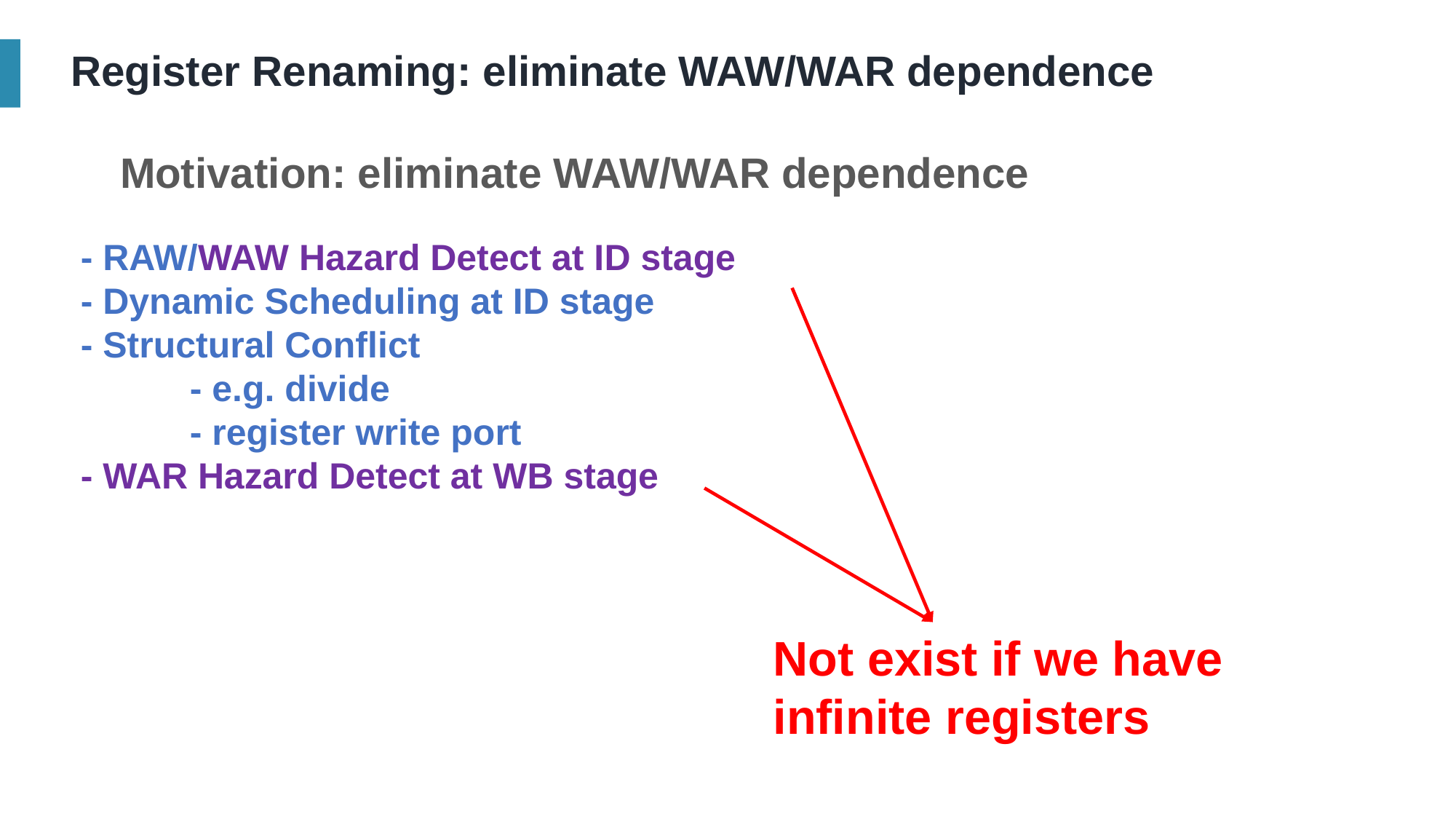

Register Renaming: eliminate WAW/WAR dependence

Motivation: eliminate WAW/WAR dependence
- RAW/WAW Hazard Detect at ID stage
- Dynamic Scheduling at ID stage
- Structural Conflict
	- e.g. divide
	- register write port
- WAR Hazard Detect at WB stage
Not exist if we have infinite registers